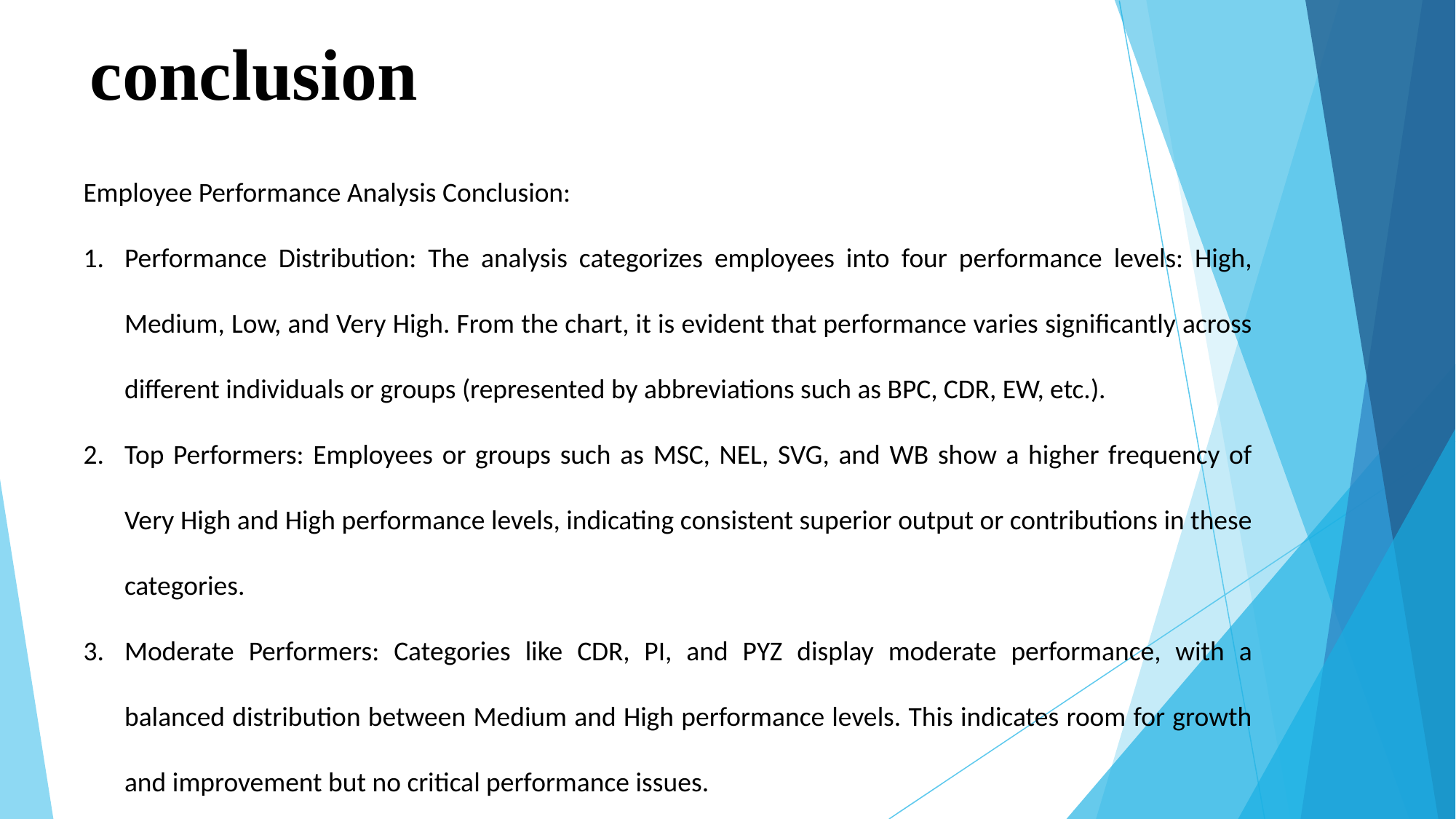

# conclusion
Employee Performance Analysis Conclusion:
Performance Distribution: The analysis categorizes employees into four performance levels: High, Medium, Low, and Very High. From the chart, it is evident that performance varies significantly across different individuals or groups (represented by abbreviations such as BPC, CDR, EW, etc.).
Top Performers: Employees or groups such as MSC, NEL, SVG, and WB show a higher frequency of Very High and High performance levels, indicating consistent superior output or contributions in these categories.
Moderate Performers: Categories like CDR, PI, and PYZ display moderate performance, with a balanced distribution between Medium and High performance levels. This indicates room for growth and improvement but no critical performance issues.